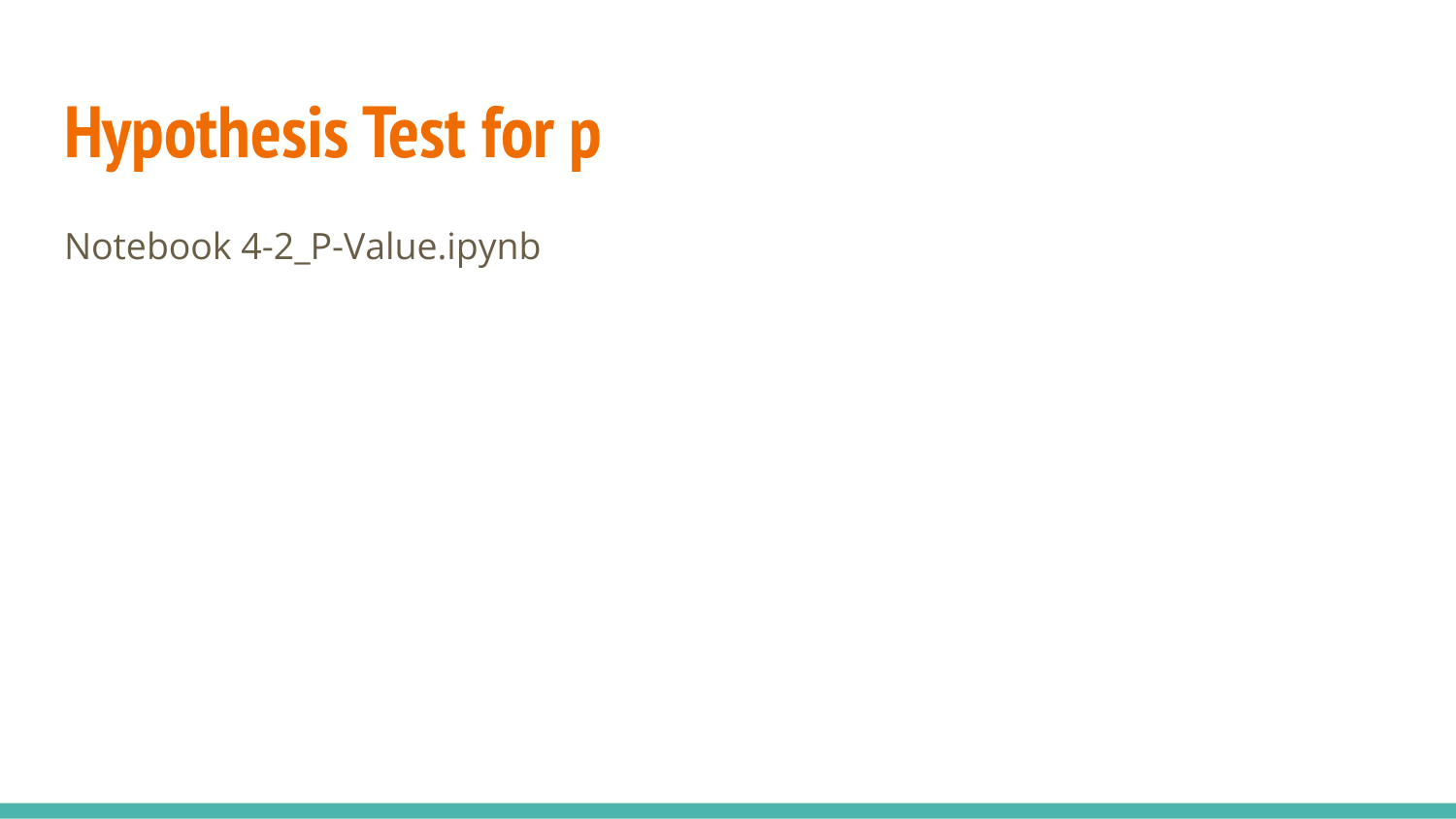

# Hypothesis Test for p
Notebook 4-2_P-Value.ipynb